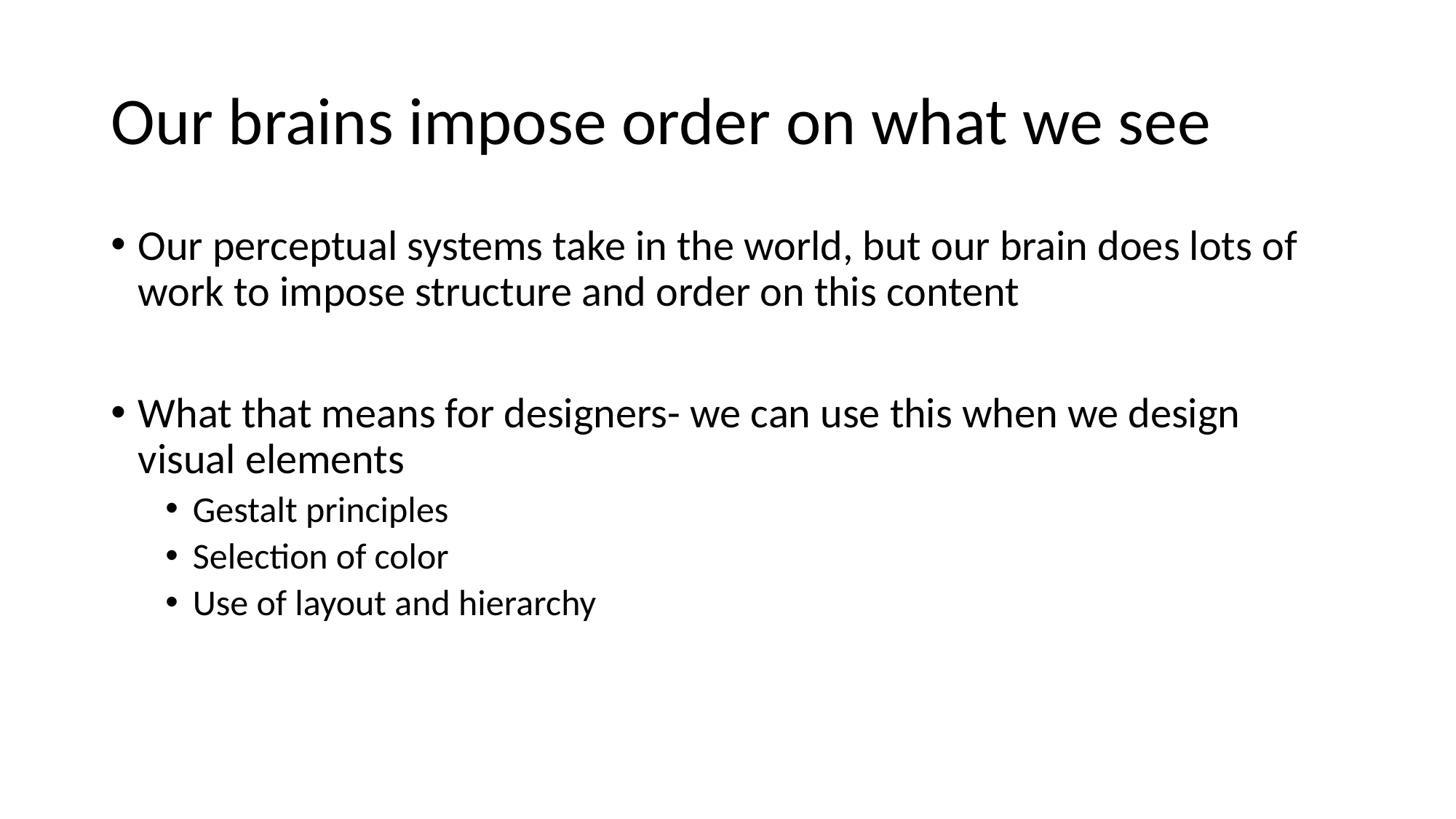

# Our brains impose order on what we see
Our perceptual systems take in the world, but our brain does lots of work to impose structure and order on this content

What that means for designers- we can use this when we design visual elements
Gestalt principles
Selection of color
Use of layout and hierarchy